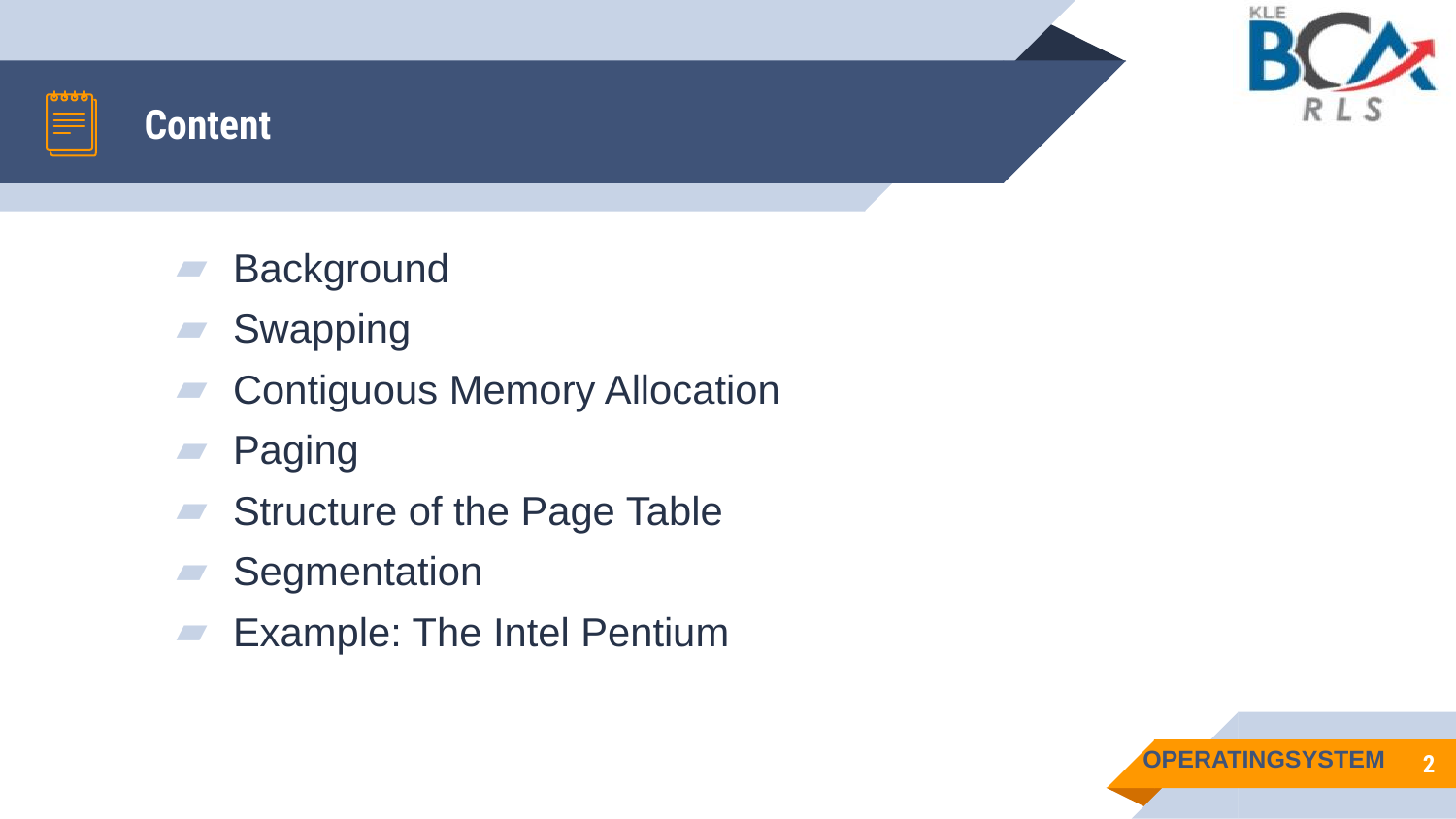

# Content

Background
Swapping
Contiguous Memory Allocation
Paging
Structure of the Page Table
Segmentation
Example: The Intel Pentium

OPERATINGSYSTEM
2